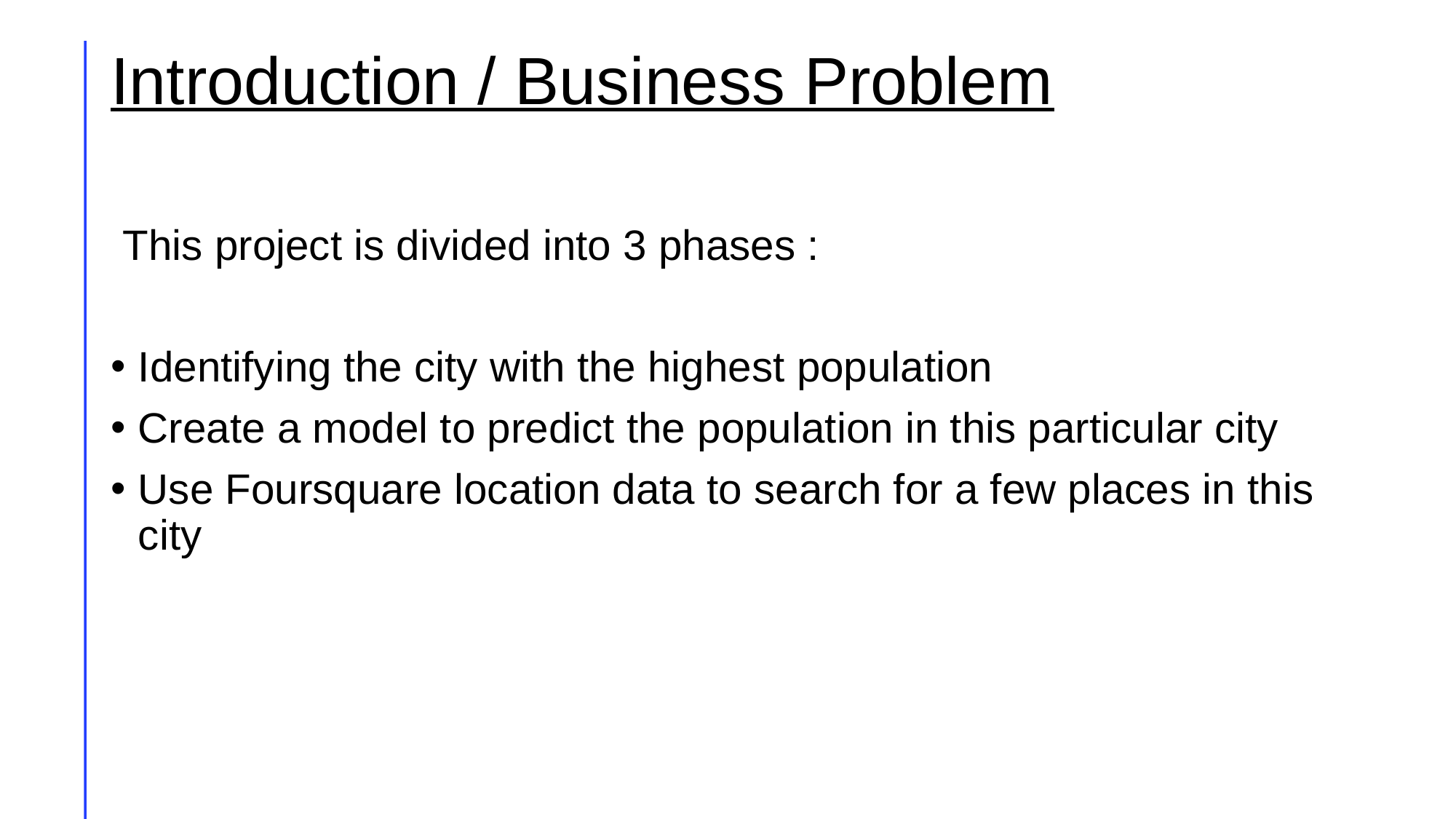

# Introduction / Business Problem
 This project is divided into 3 phases :

Identifying the city with the highest population
Create a model to predict the population in this particular city
Use Foursquare location data to search for a few places in this city